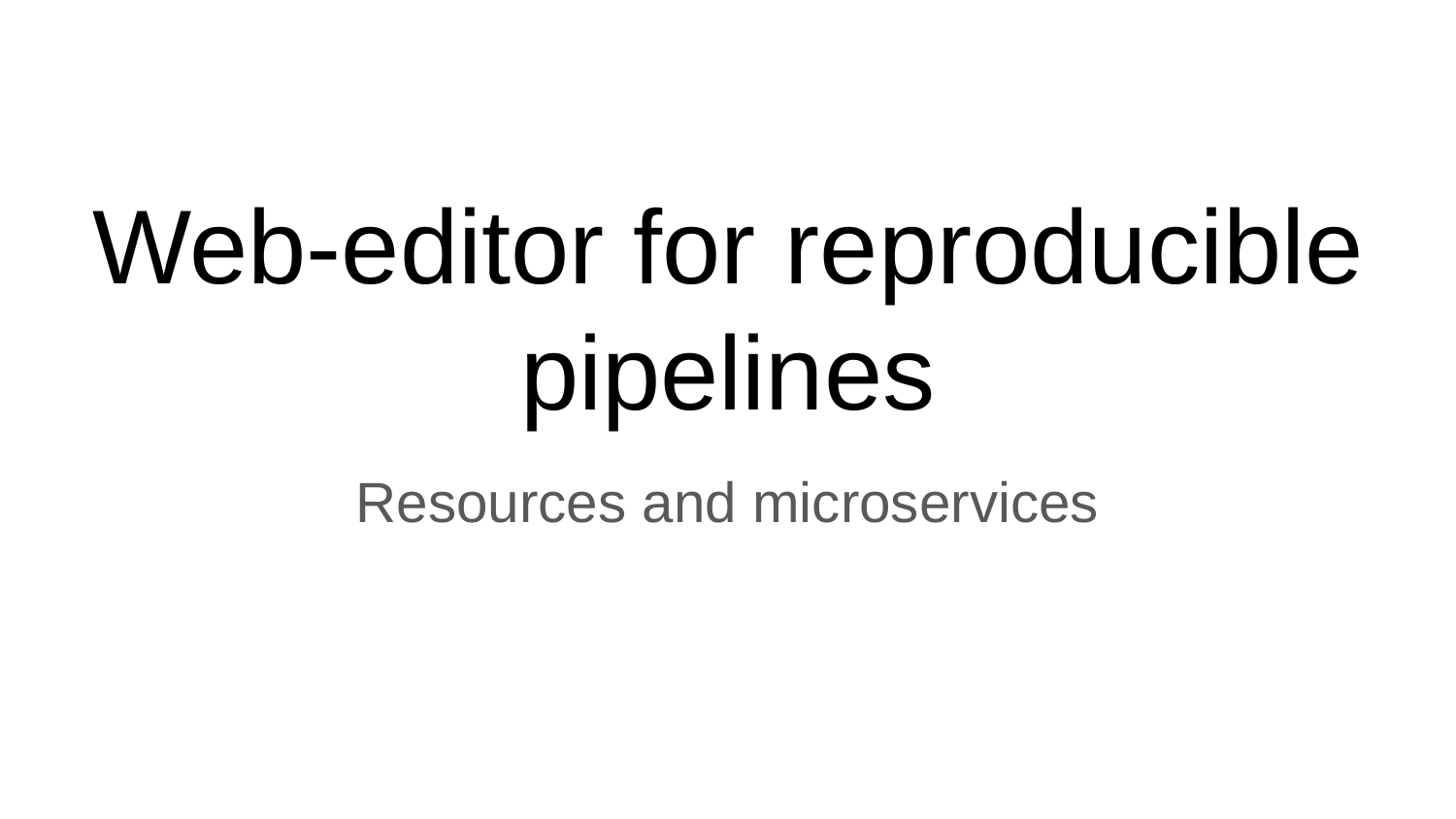

# Web-editor for reproducible pipelines
Resources and microservices